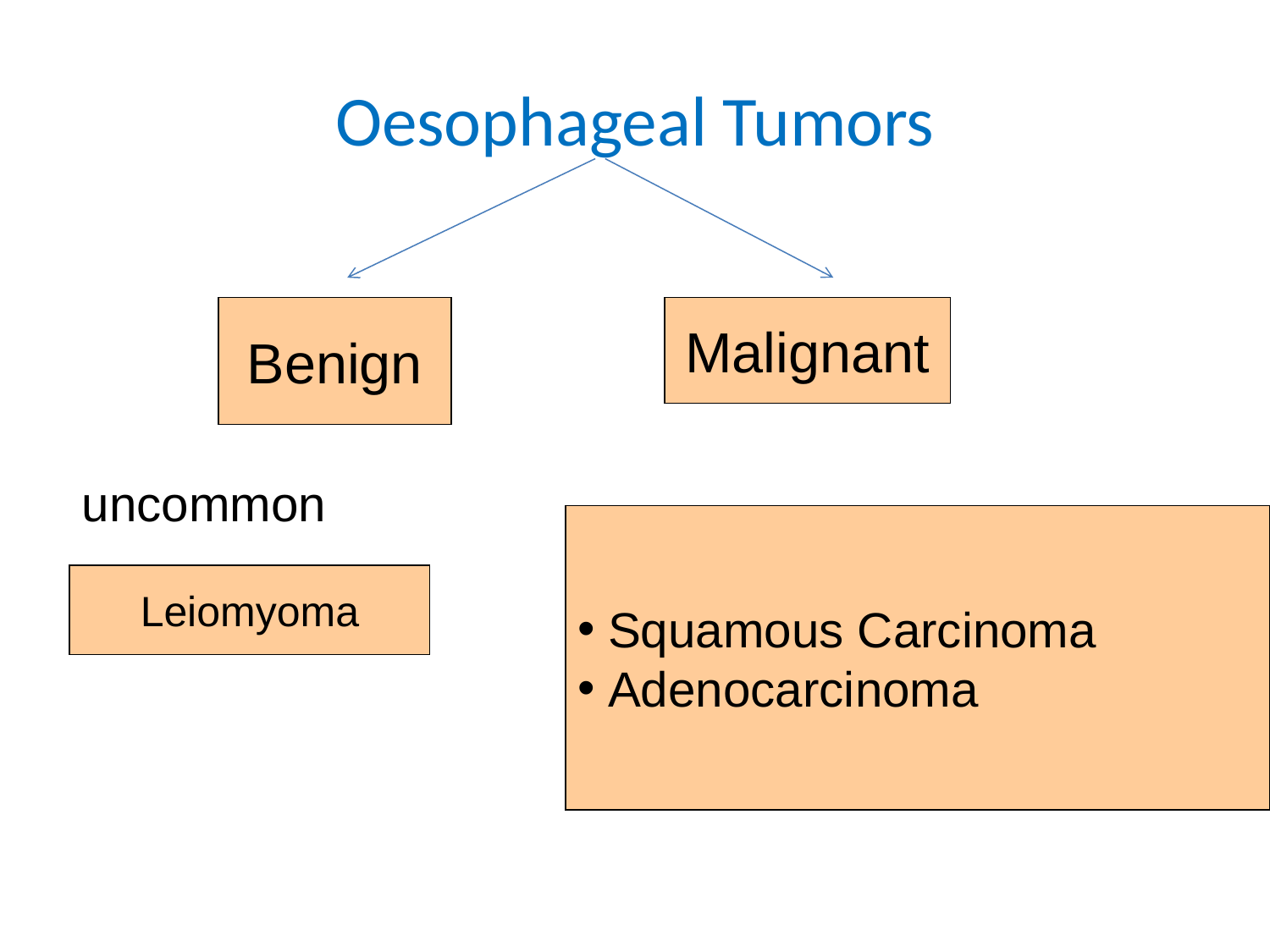

# Oesophageal Tumors
Benign
Malignant
uncommon
Squamous Carcinoma
Adenocarcinoma
Leiomyoma